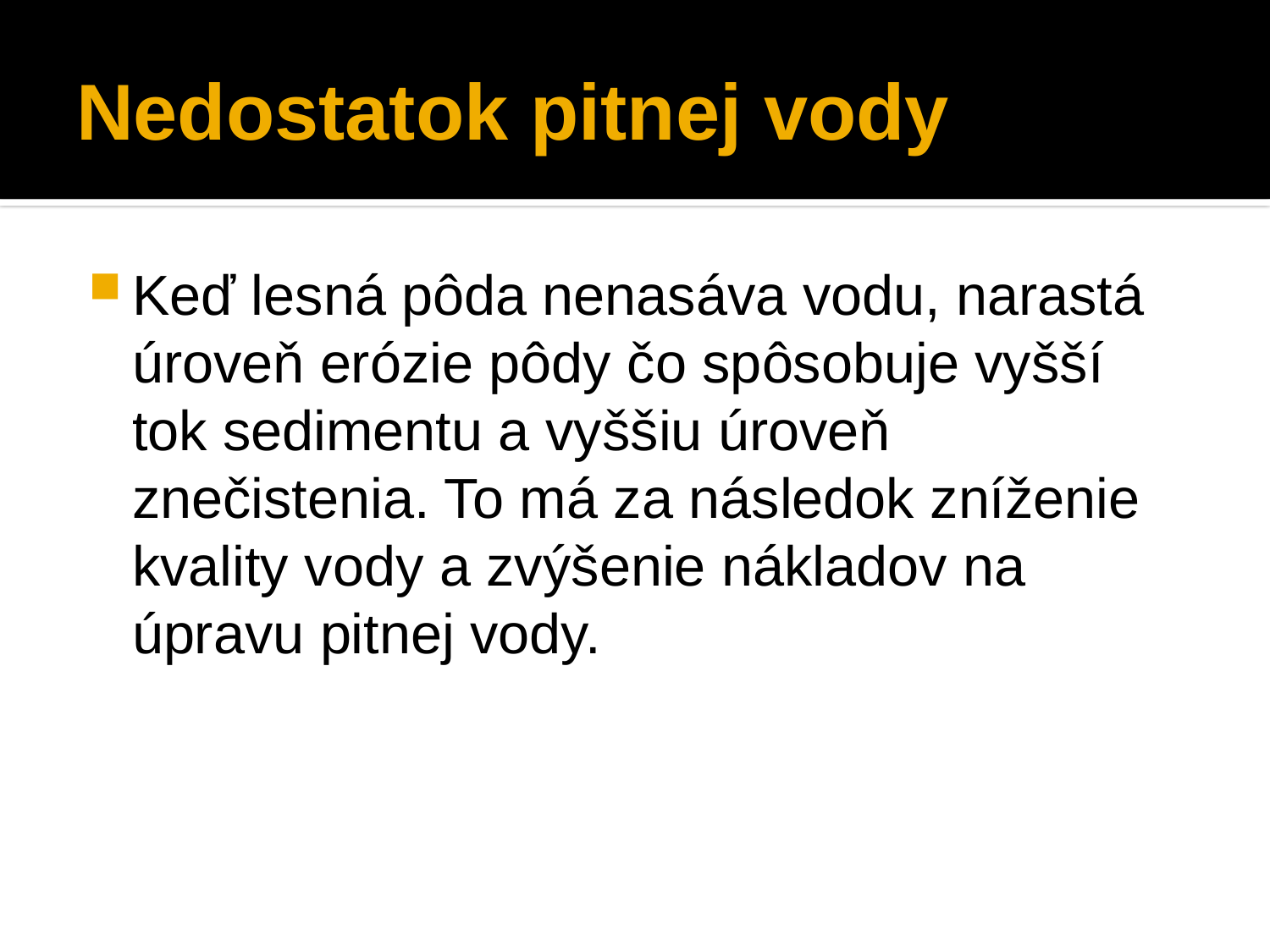

# Nedostatok pitnej vody
Keď lesná pôda nenasáva vodu, narastá úroveň erózie pôdy čo spôsobuje vyšší tok sedimentu a vyššiu úroveň znečistenia. To má za následok zníženie kvality vody a zvýšenie nákladov na úpravu pitnej vody.